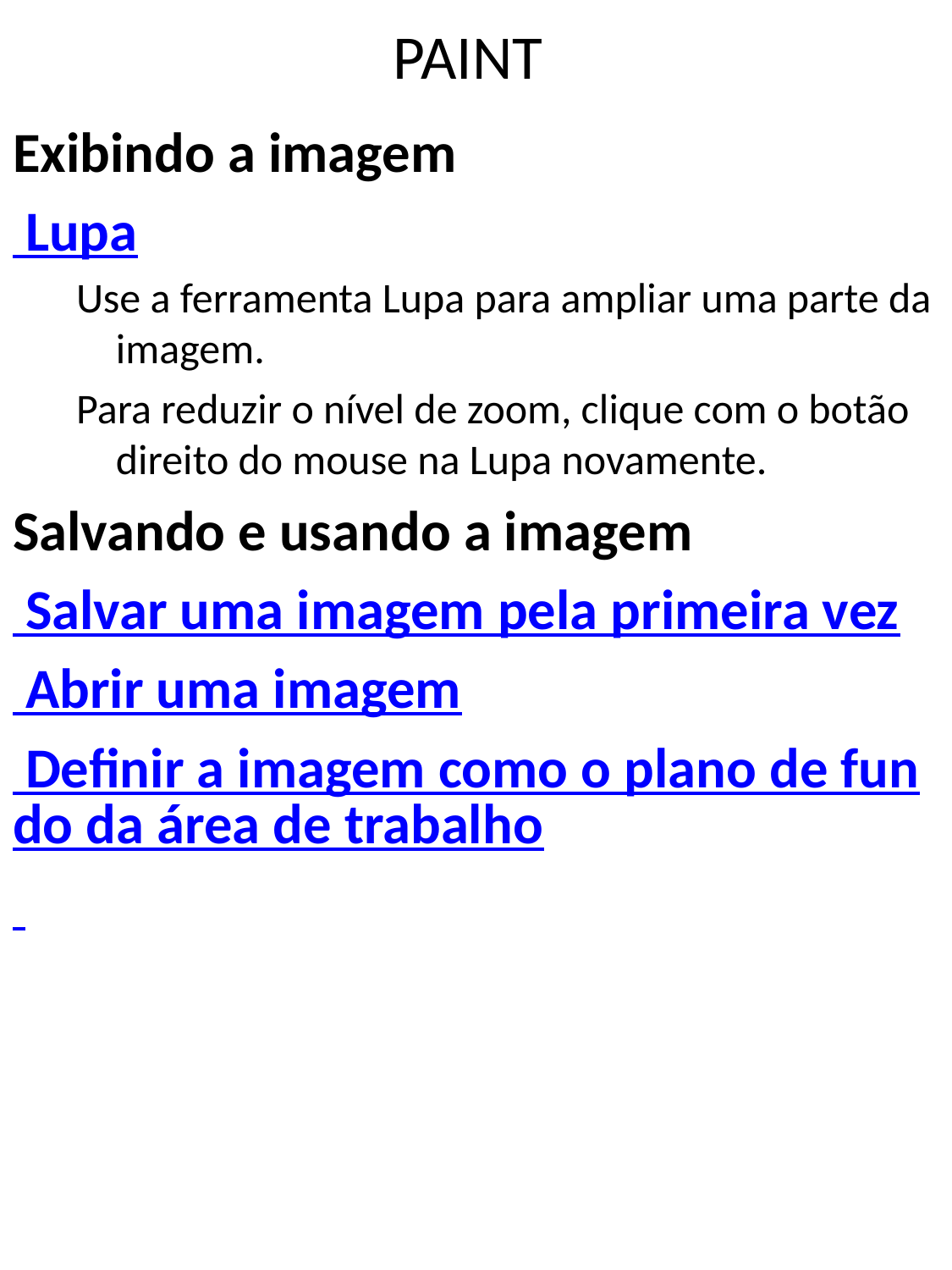

# PAINT
Exibindo a imagem
 Lupa
Use a ferramenta Lupa para ampliar uma parte da imagem.
Para reduzir o nível de zoom, clique com o botão direito do mouse na Lupa novamente.
Salvando e usando a imagem
 Salvar uma imagem pela primeira vez
 Abrir uma imagem
 Definir a imagem como o plano de fundo da área de trabalho